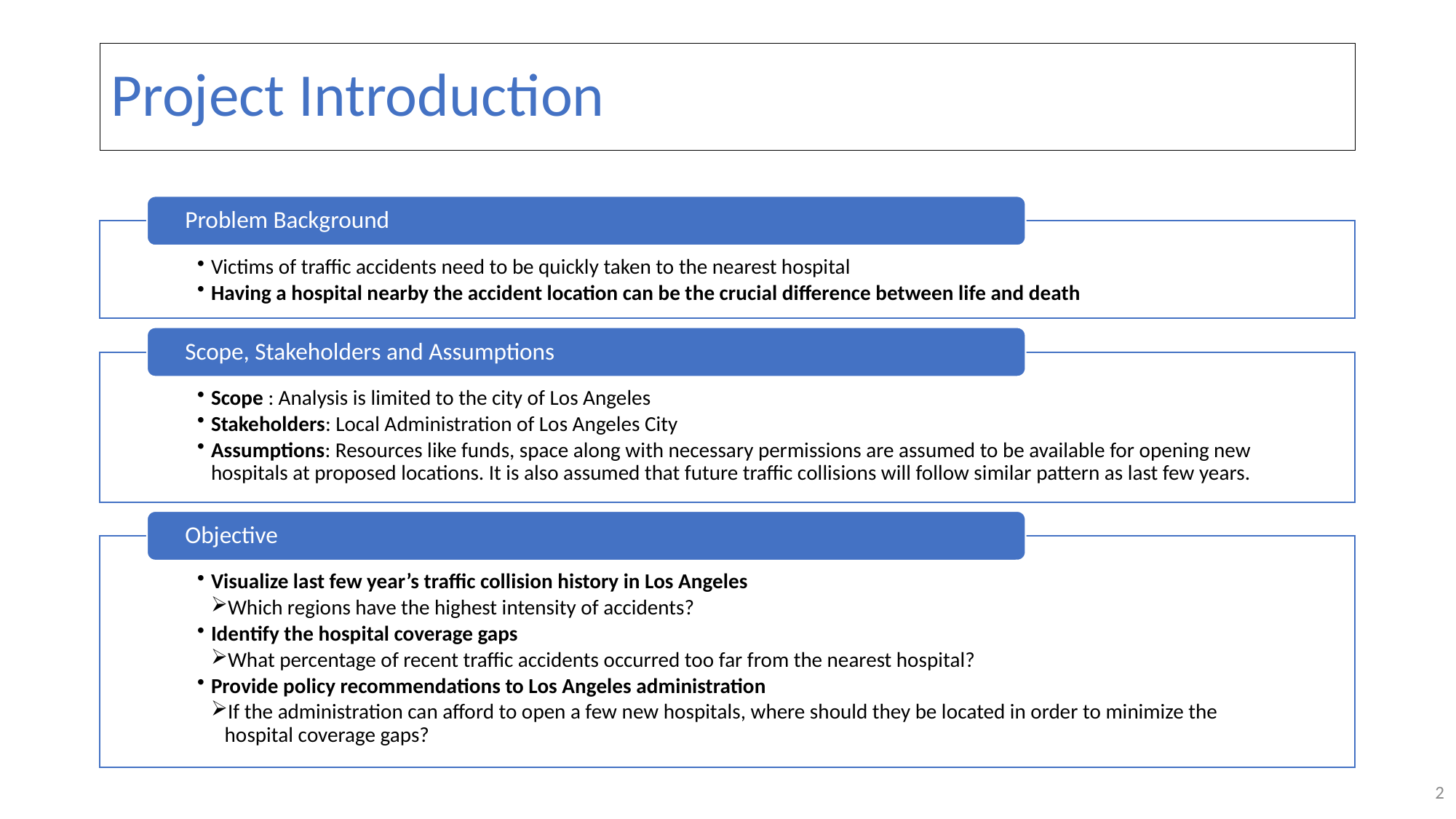

# Project Introduction
Victims of traffic accidents need to be quickly taken to the nearest hospital
Having a hospital nearby the accident location can be the crucial difference between life and death
Problem Background
Scope : Analysis is limited to the city of Los Angeles
Stakeholders: Local Administration of Los Angeles City
Assumptions: Resources like funds, space along with necessary permissions are assumed to be available for opening new hospitals at proposed locations. It is also assumed that future traffic collisions will follow similar pattern as last few years.
Scope, Stakeholders and Assumptions
Visualize last few year’s traffic collision history in Los Angeles
Which regions have the highest intensity of accidents?
Identify the hospital coverage gaps
What percentage of recent traffic accidents occurred too far from the nearest hospital?
Provide policy recommendations to Los Angeles administration
If the administration can afford to open a few new hospitals, where should they be located in order to minimize the hospital coverage gaps?
Objective
2